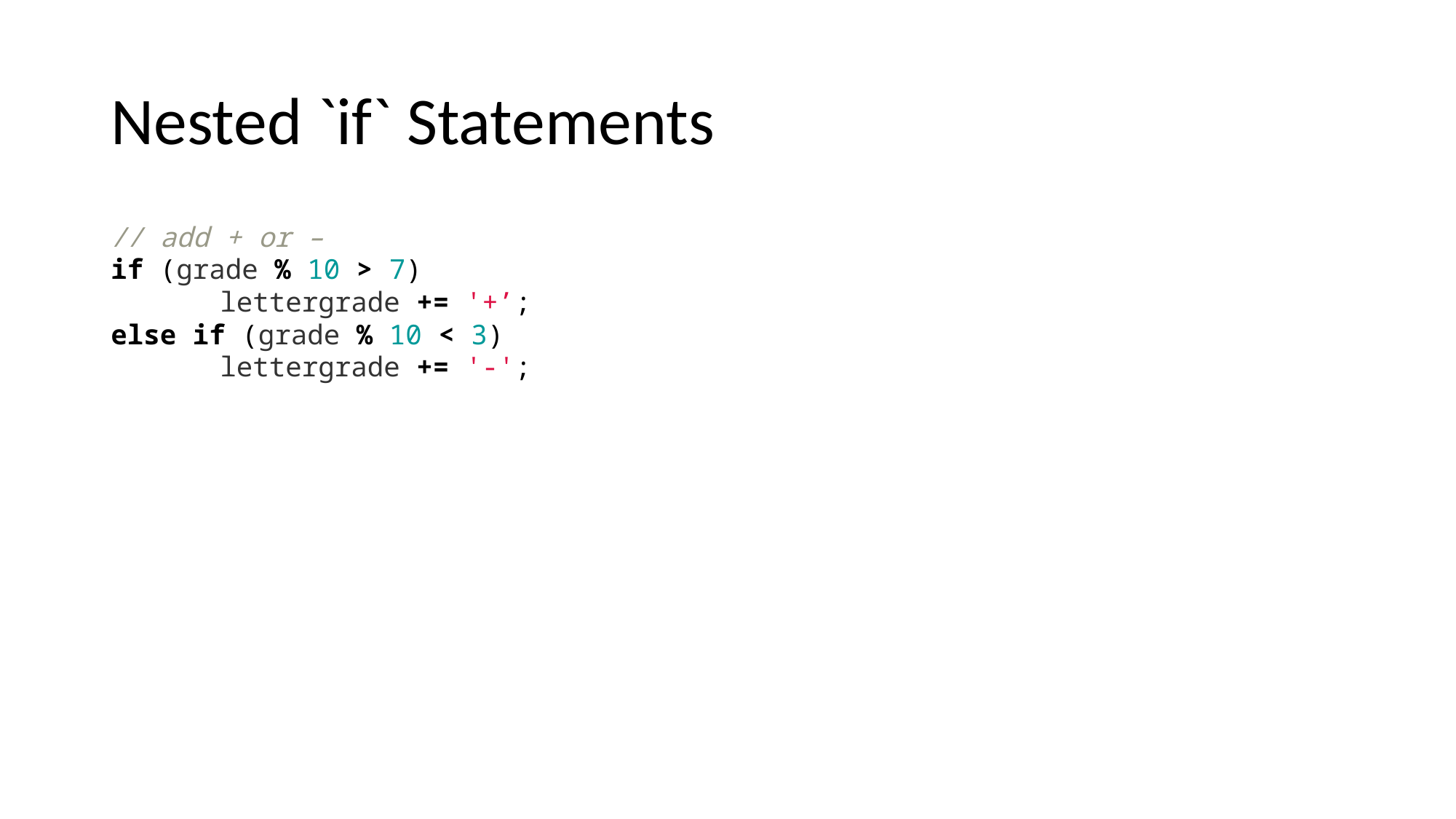

# Nested `if` Statements
// add + or –
if (grade % 10 > 7)
	lettergrade += '+’;
else if (grade % 10 < 3)
	lettergrade += '-';